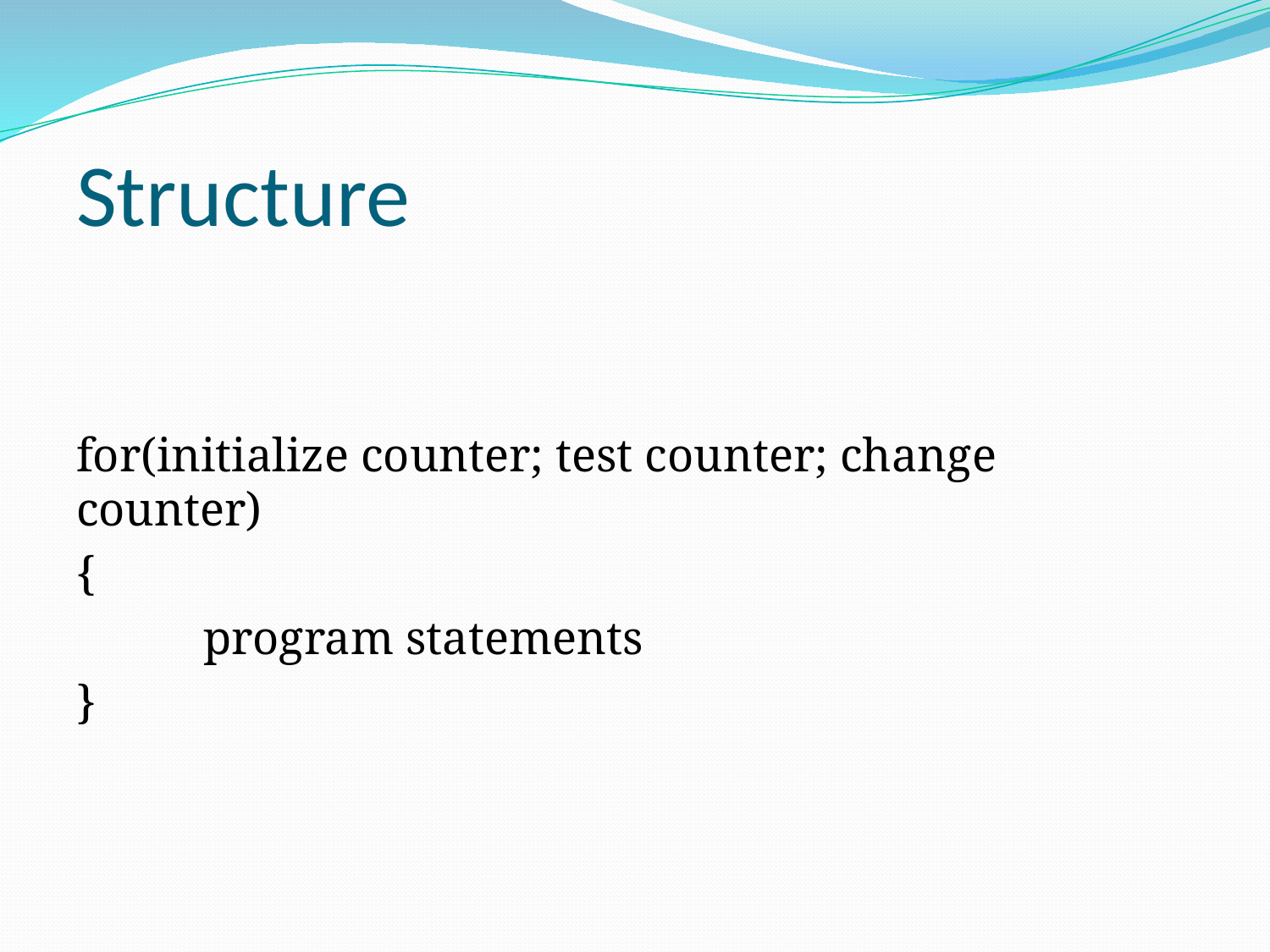

# Structure
for(initialize counter; test counter; change counter)
{
	program statements
}